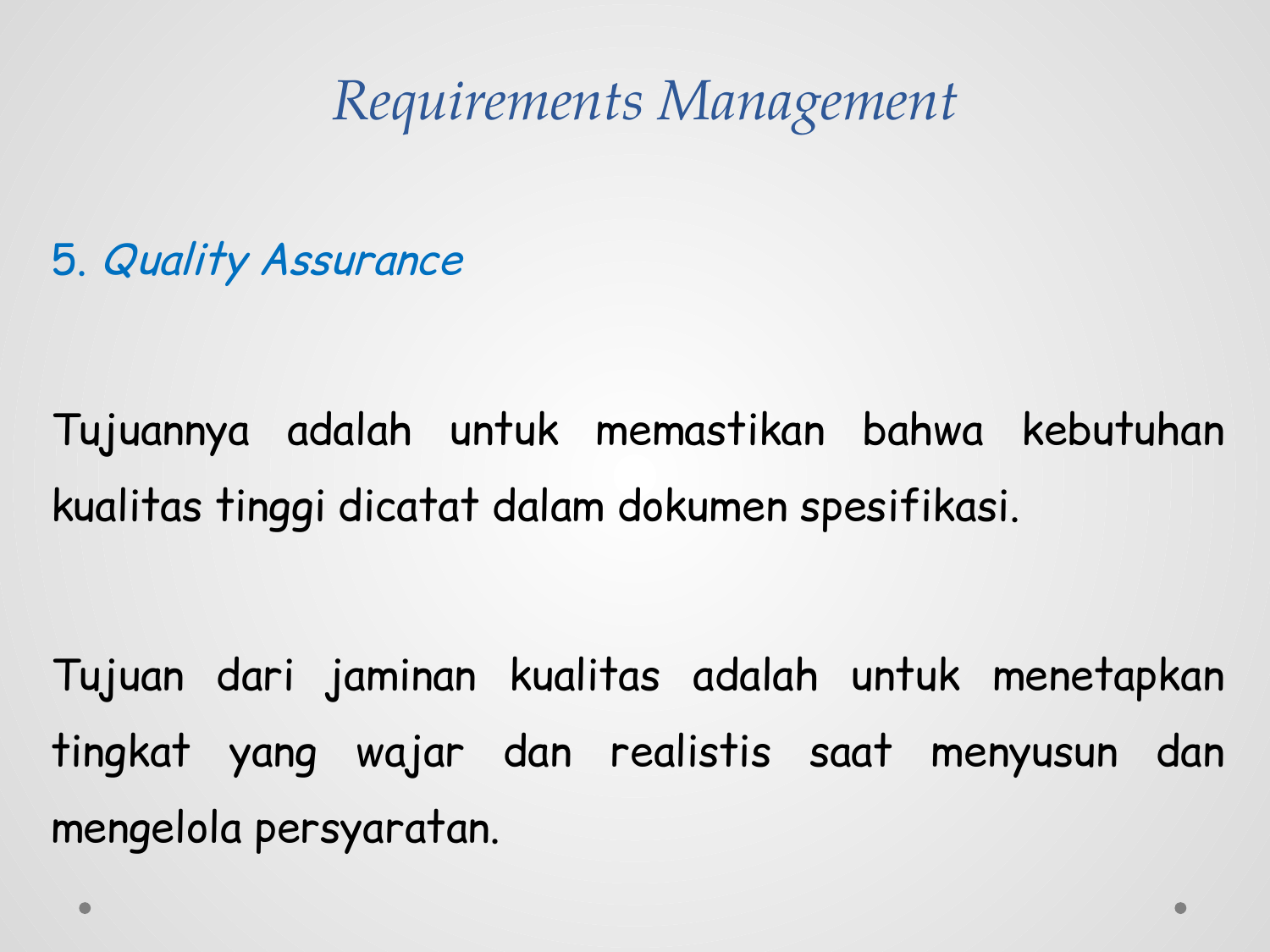

# Requirements Management
5. Quality Assurance

Tujuannya adalah untuk memastikan bahwa kebutuhan kualitas tinggi dicatat dalam dokumen spesifikasi.

Tujuan dari jaminan kualitas adalah untuk menetapkan tingkat yang wajar dan realistis saat menyusun dan mengelola persyaratan.